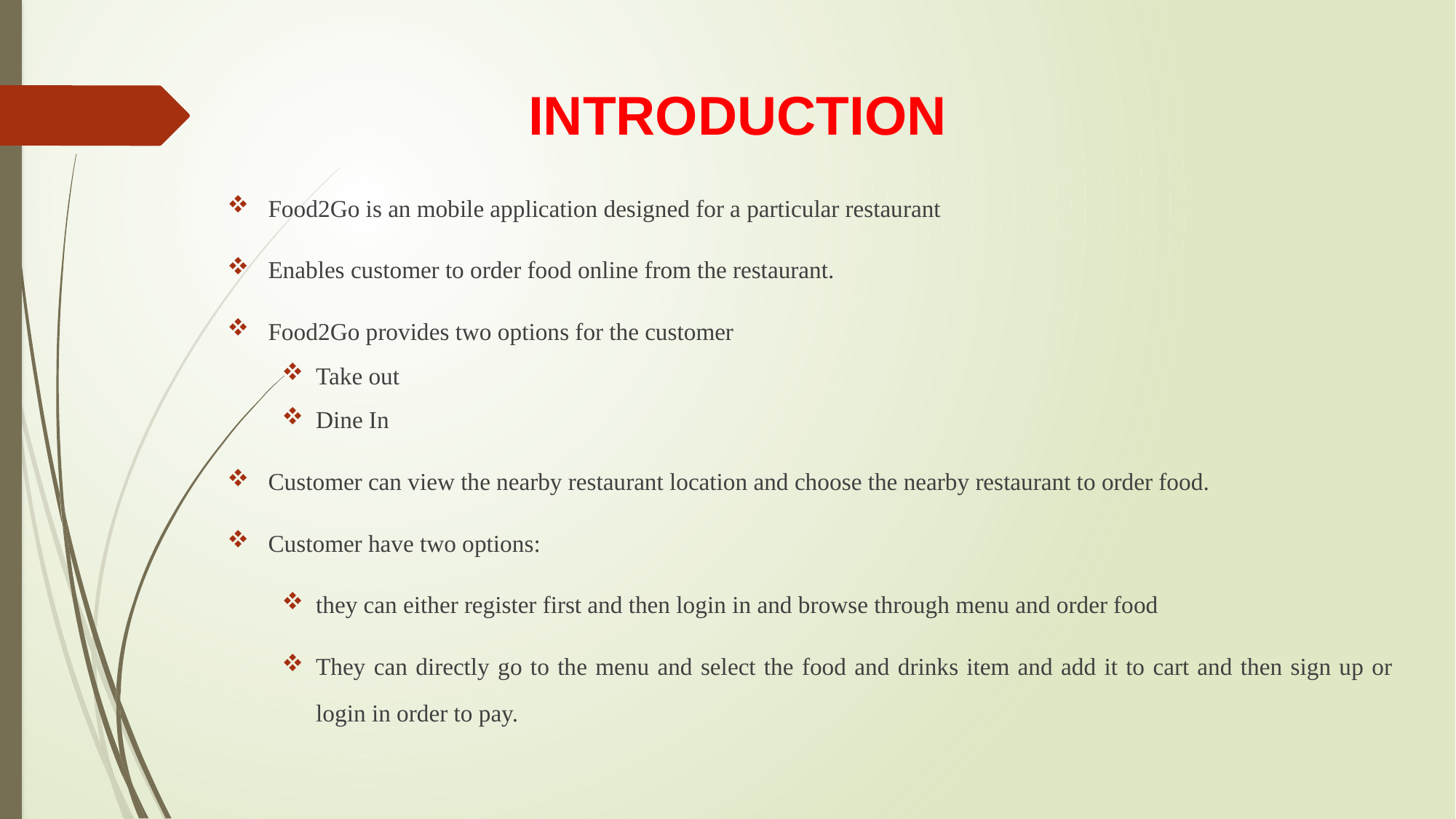

# INTRODUCTION
Food2Go is an mobile application designed for a particular restaurant
Enables customer to order food online from the restaurant.
Food2Go provides two options for the customer
Take out
Dine In
Customer can view the nearby restaurant location and choose the nearby restaurant to order food.
Customer have two options:
they can either register first and then login in and browse through menu and order food
They can directly go to the menu and select the food and drinks item and add it to cart and then sign up or login in order to pay.